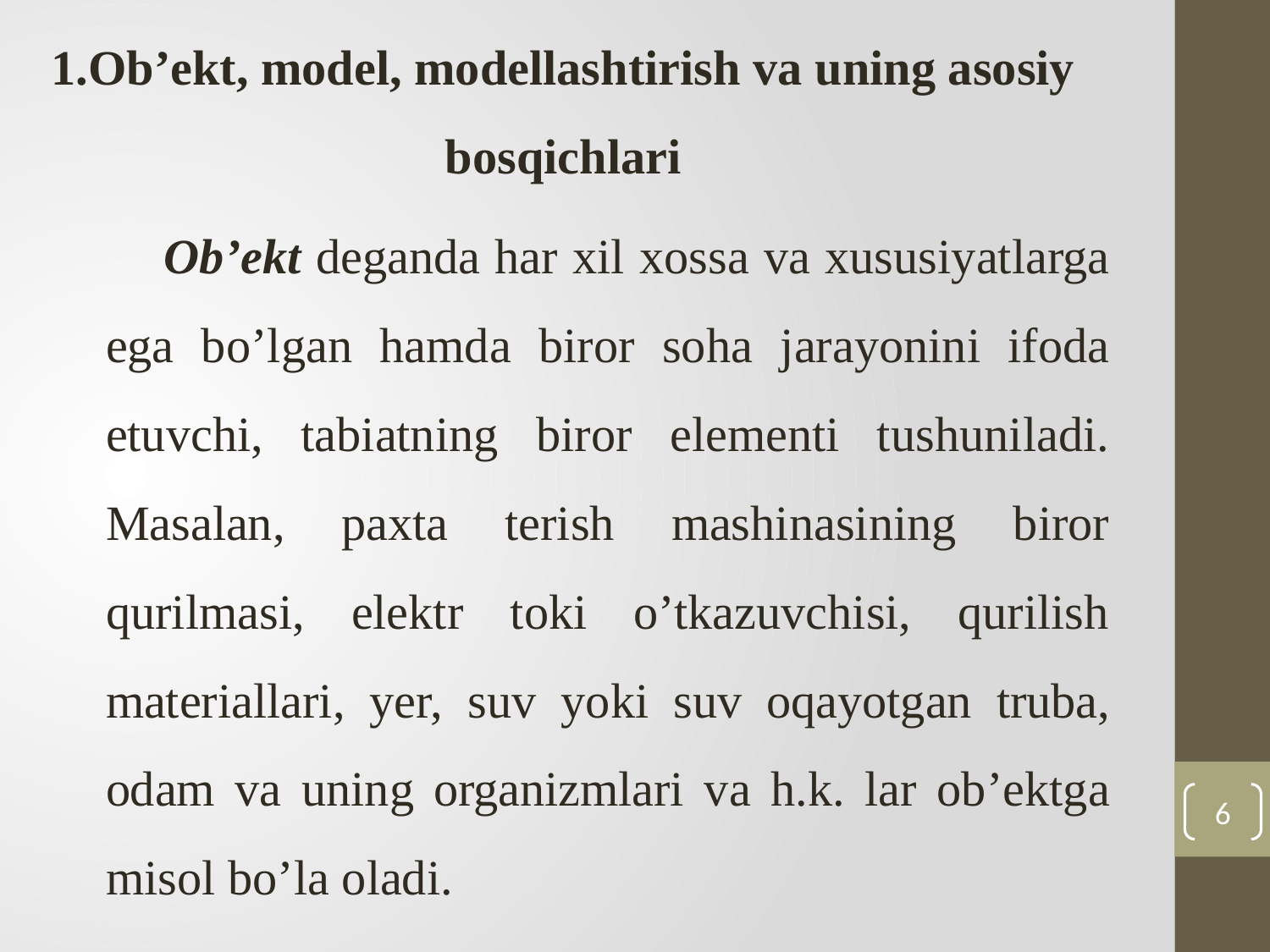

1.Ob’ekt, model, modellashtirish va uning asosiy bosqichlari
Ob’ekt deganda har хil хossa va хususiyatlarga ega bo’lgan hamda biror soha jarayonini ifoda etuvchi, tabiatning biror elementi tushuniladi. Masalan, paхta terish mashinasining biror qurilmasi, elektr toki o’tkazuvchisi, qurilish materiallari, yer, suv yoki suv oqayotgan truba, odam va uning organizmlari va h.k. lar ob’ektga misol bo’la oladi.
6